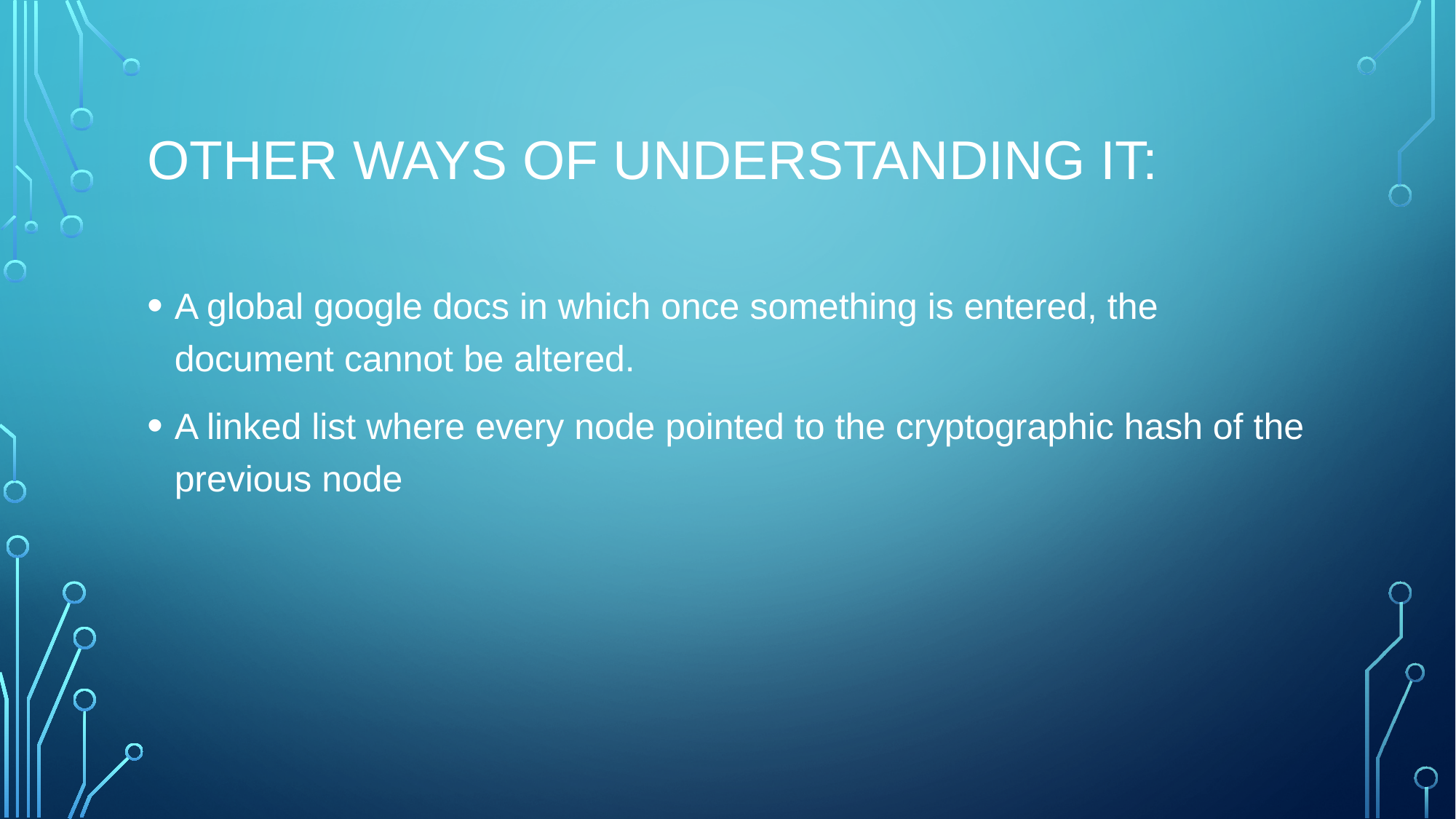

# Other ways of understanding it:
A global google docs in which once something is entered, the document cannot be altered.
A linked list where every node pointed to the cryptographic hash of the previous node